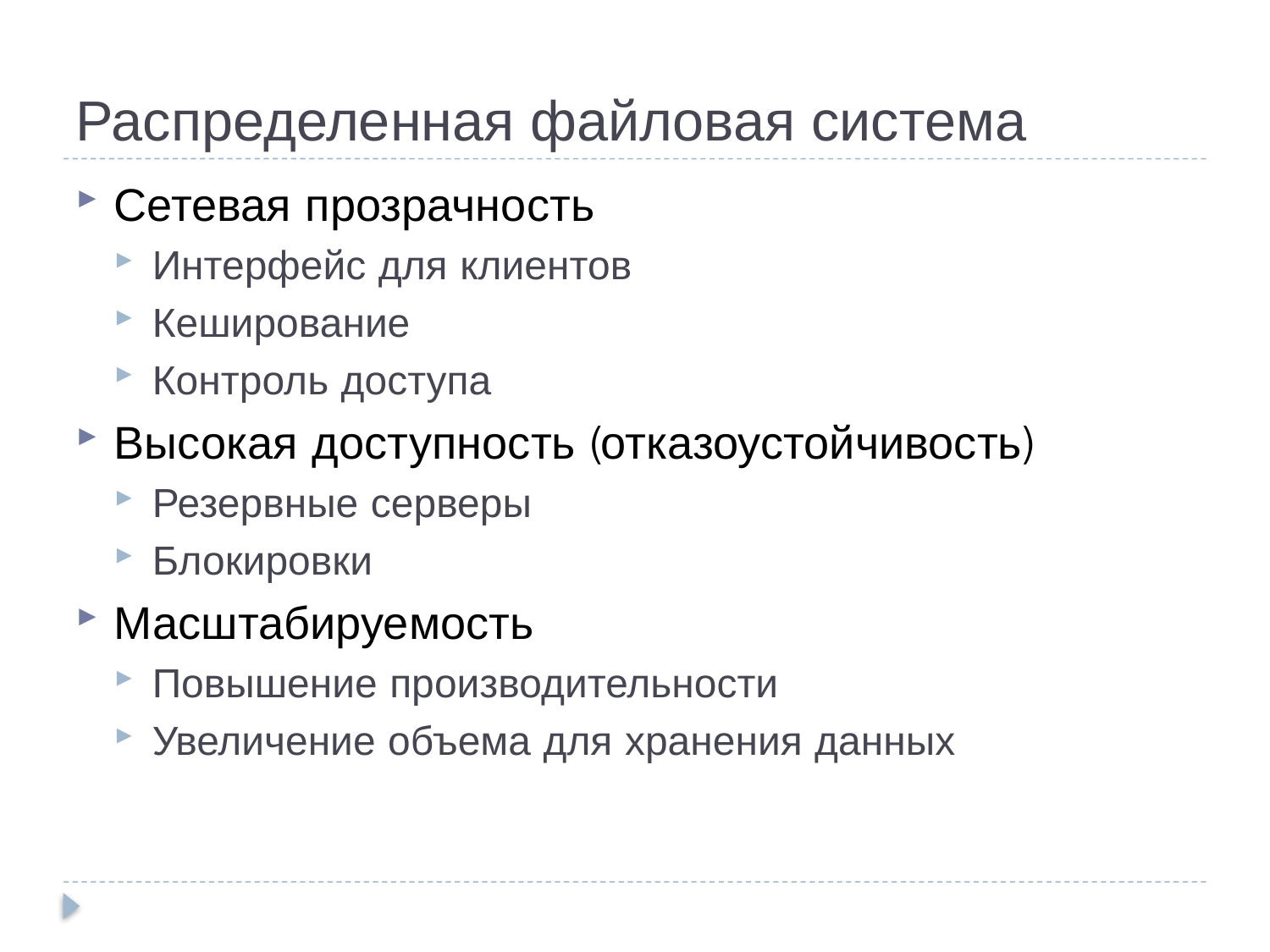

# Распределенная файловая система
Сетевая прозрачность
Интерфейс для клиентов
Кеширование
Контроль доступа
Высокая доступность (отказоустойчивость)
Резервные серверы
Блокировки
Масштабируемость
Повышение производительности
Увеличение объема для хранения данных